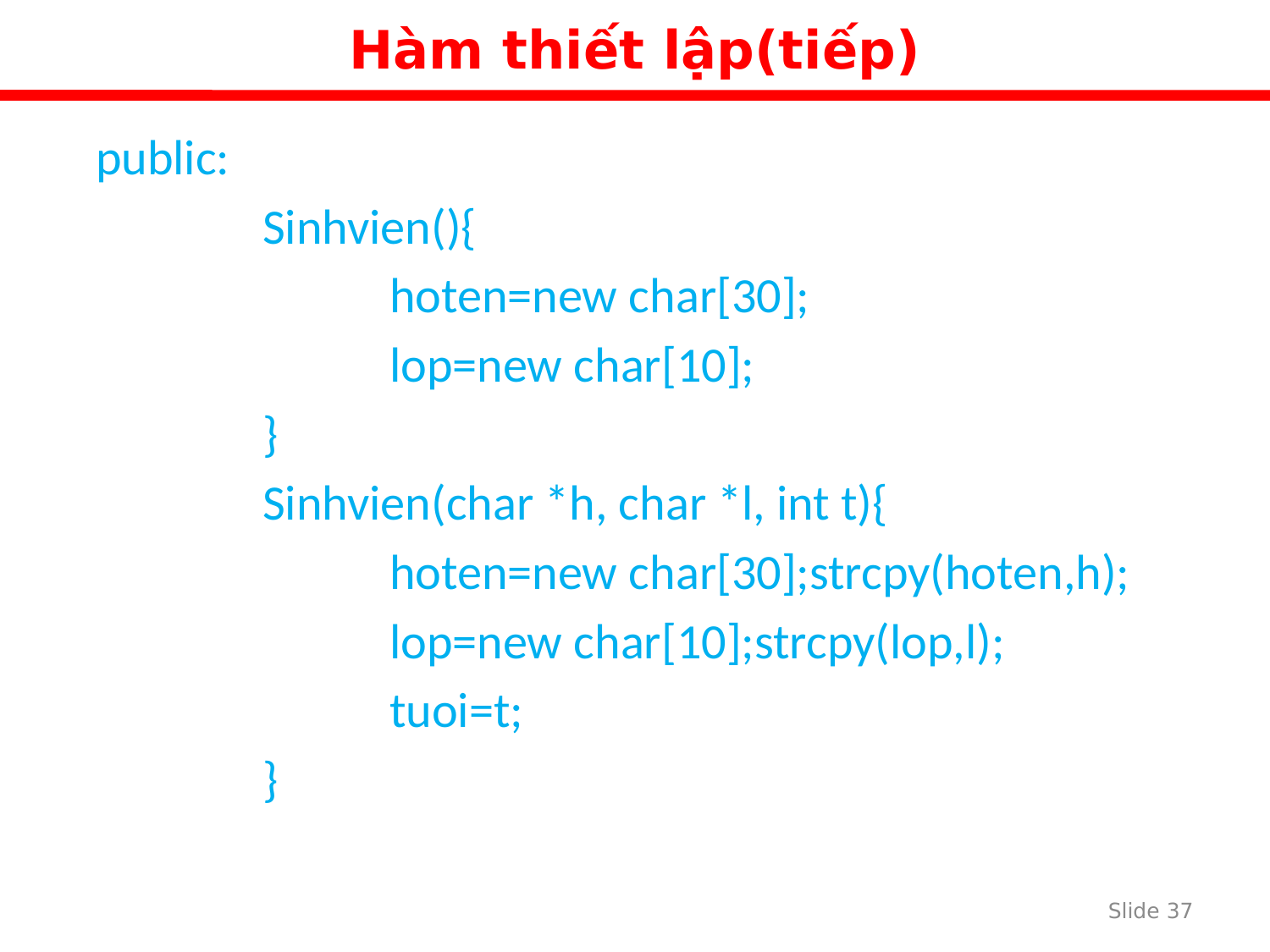

Hàm thiết lập(tiếp)

public:
		Sinhvien(){
			hoten=new char[30];
			lop=new char[10];
		}
		Sinhvien(char *h, char *l, int t){
			hoten=new char[30];strcpy(hoten,h);
			lop=new char[10];strcpy(lop,l);
			tuoi=t;
		}

Slide 37